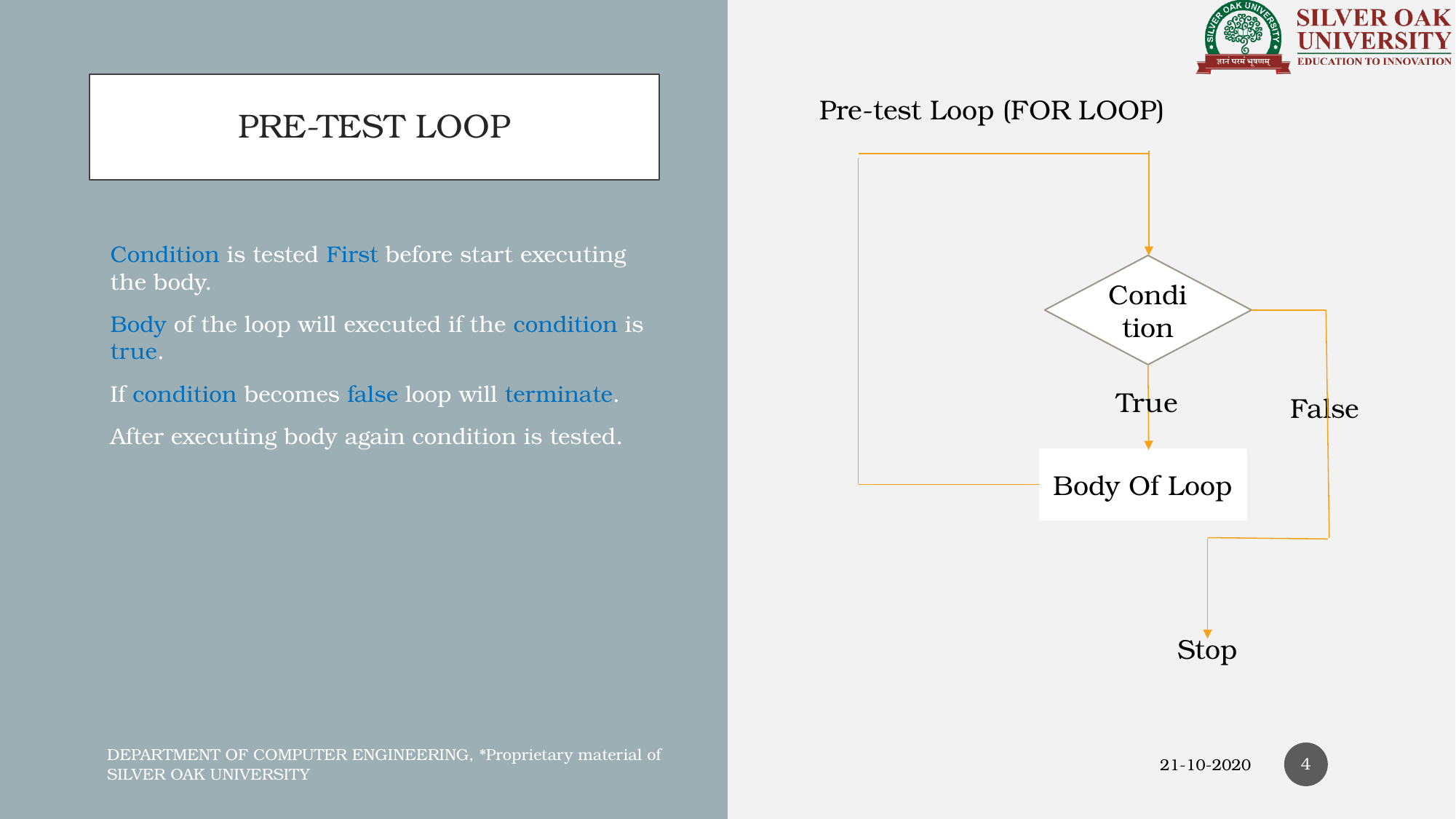

# PRE-TEST LOOP

Pre-test Loop (FOR LOOP)
Condition is tested First before start executing the body.
Body of the loop will executed if the condition is true.
If condition becomes false loop will terminate.
After executing body again condition is tested.
Condition

  True
  False
Body Of Loop
  Stop
4
DEPARTMENT OF COMPUTER ENGINEERING, *Proprietary material of SILVER OAK UNIVERSITY
21-10-2020